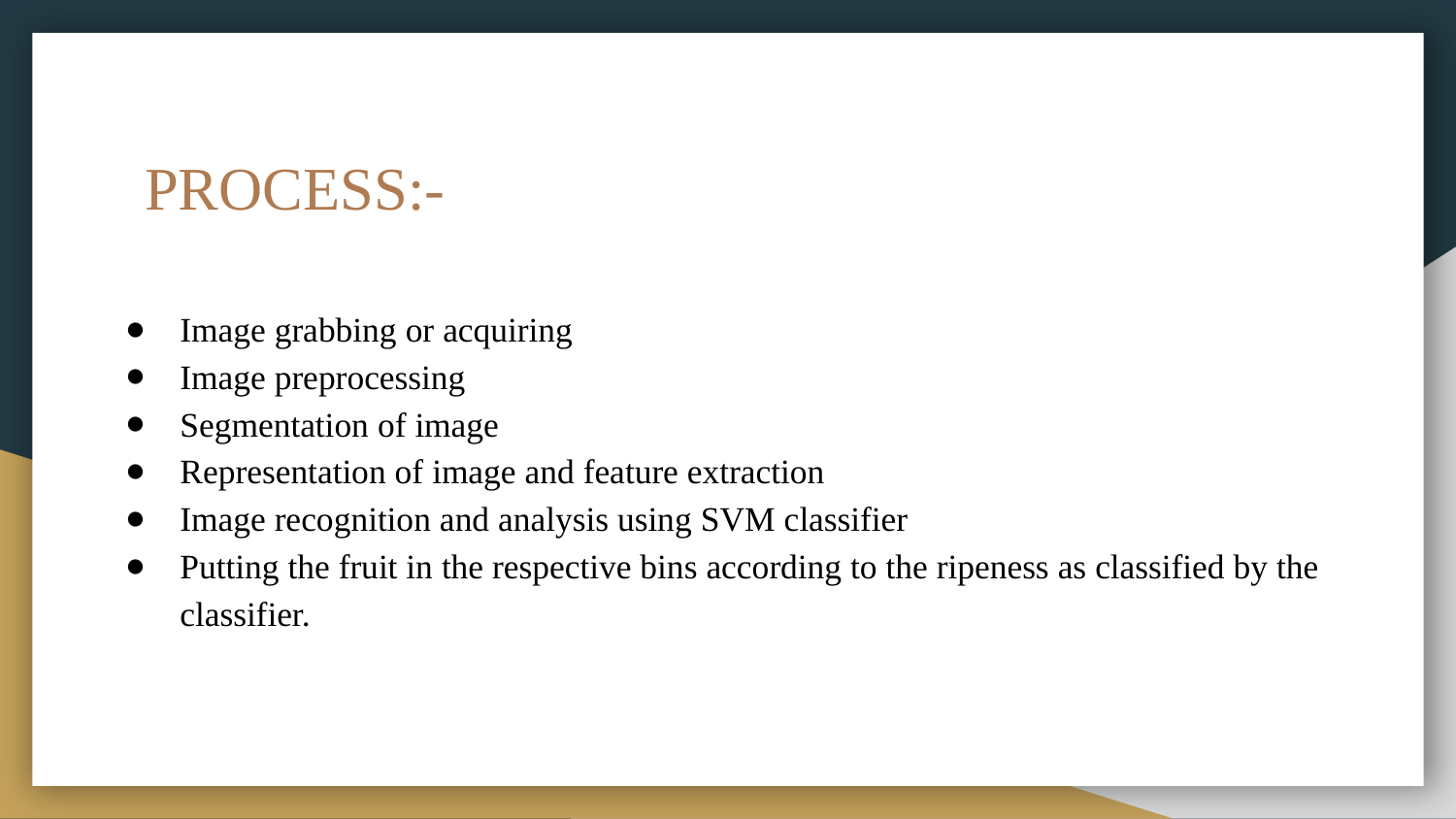

# PROCESS:-
Image grabbing or acquiring
Image preprocessing
Segmentation of image
Representation of image and feature extraction
Image recognition and analysis using SVM classifier
Putting the fruit in the respective bins according to the ripeness as classified by the classifier.